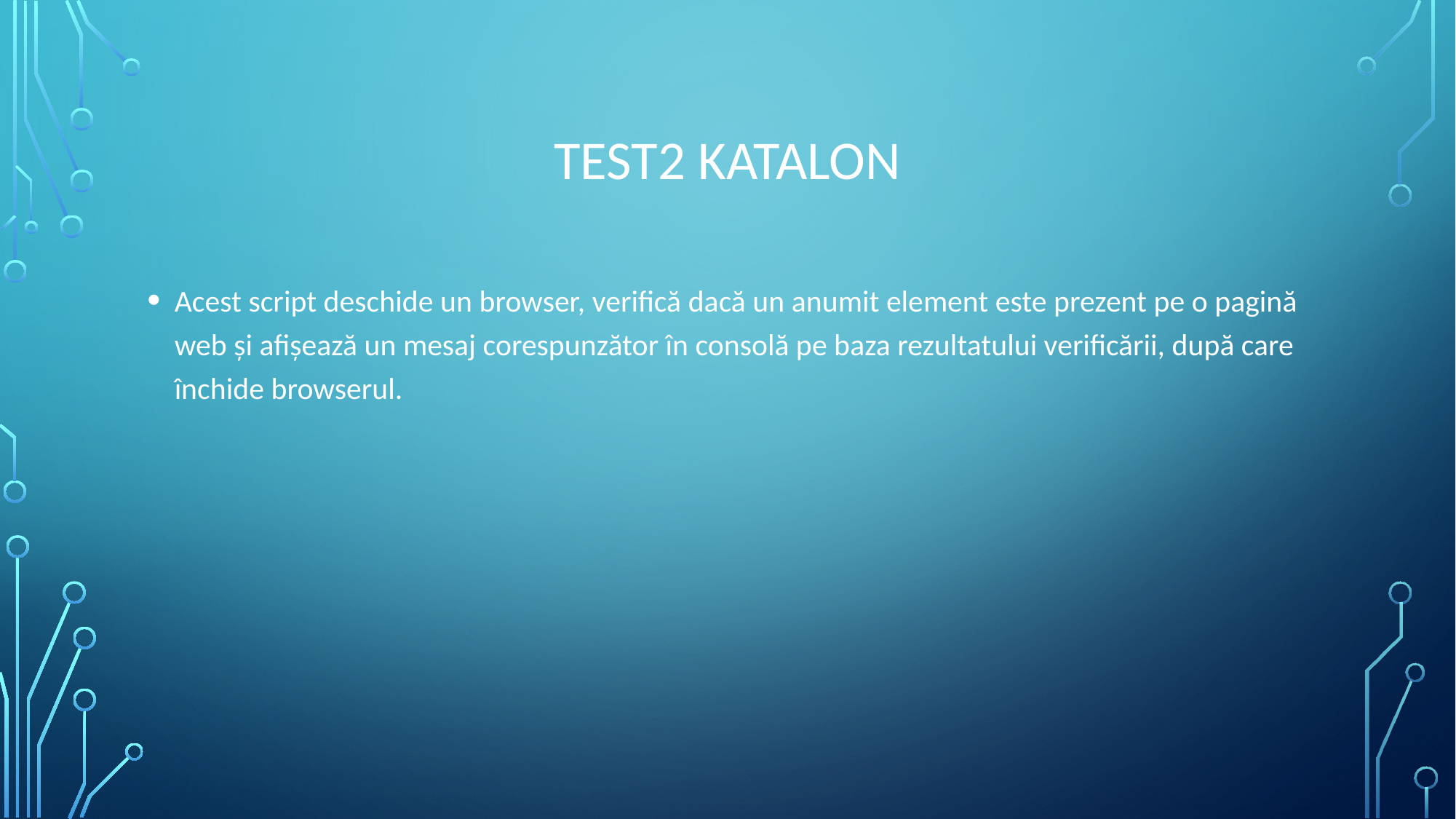

# Test2 katalon
Acest script deschide un browser, verifică dacă un anumit element este prezent pe o pagină web și afișează un mesaj corespunzător în consolă pe baza rezultatului verificării, după care închide browserul.